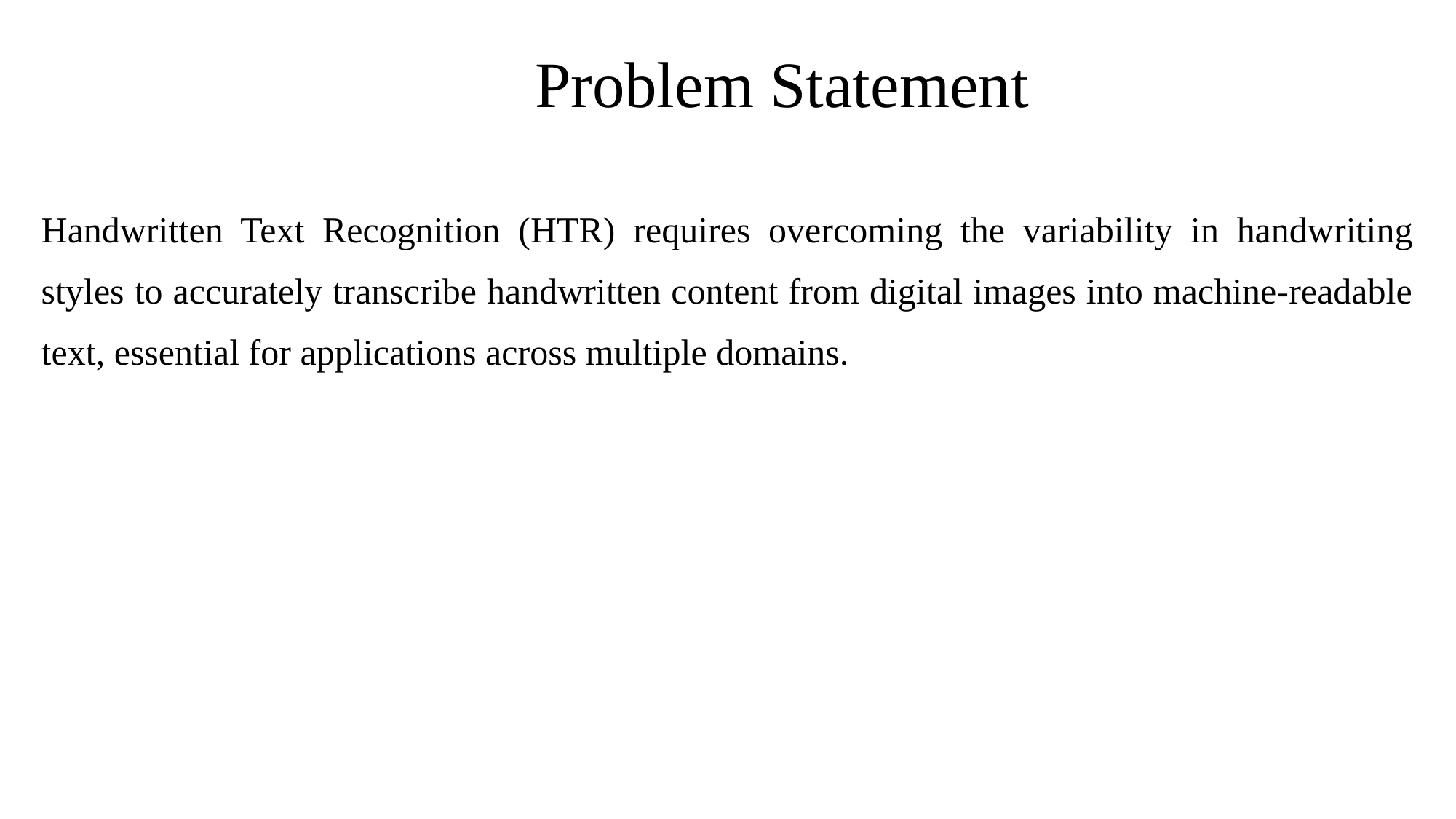

Problem Statement
Handwritten Text Recognition (HTR) requires overcoming the variability in handwriting styles to accurately transcribe handwritten content from digital images into machine-readable text, essential for applications across multiple domains.